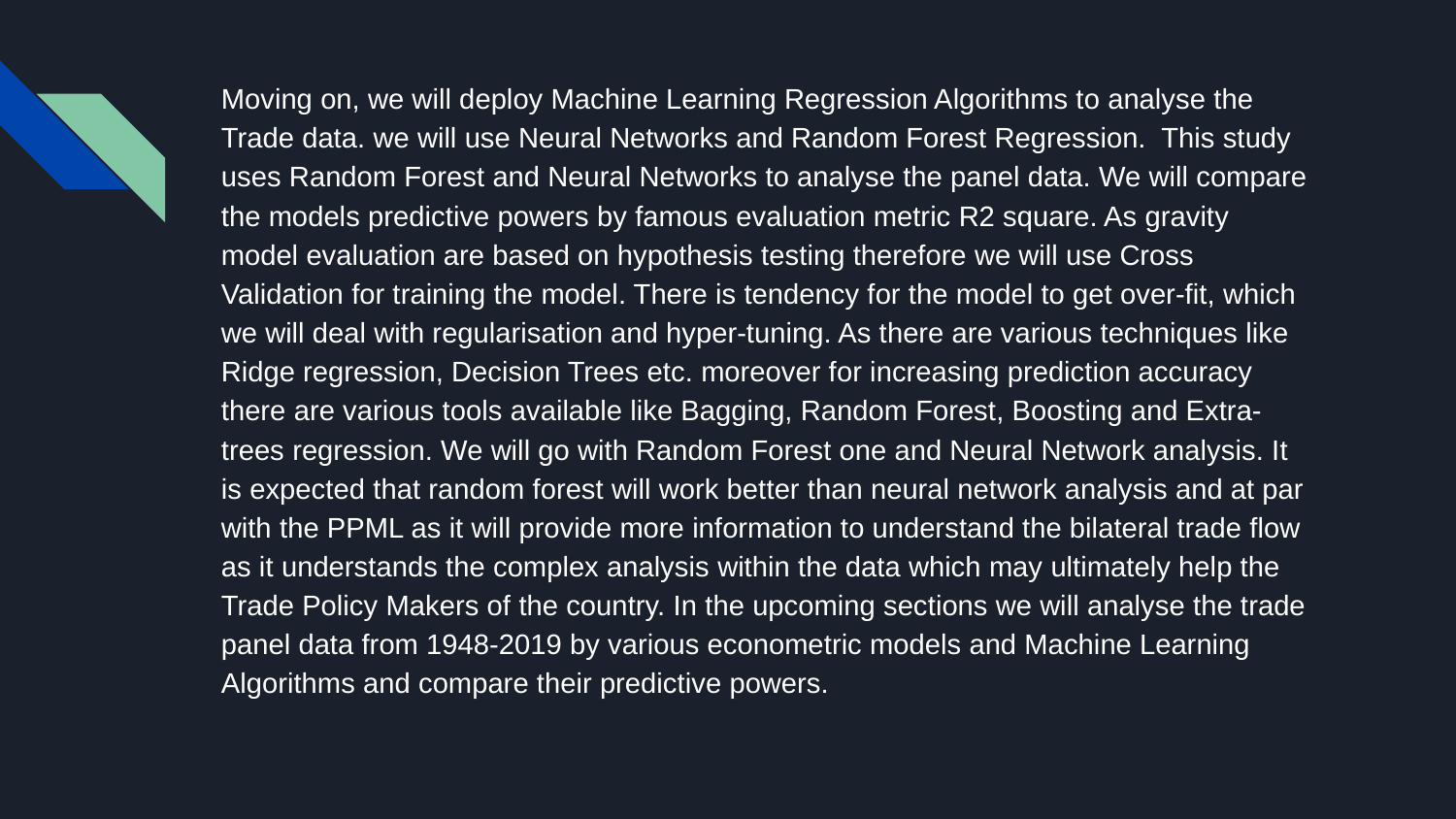

Moving on, we will deploy Machine Learning Regression Algorithms to analyse the Trade data. we will use Neural Networks and Random Forest Regression.  This study uses Random Forest and Neural Networks to analyse the panel data. We will compare the models predictive powers by famous evaluation metric R2 square. As gravity model evaluation are based on hypothesis testing therefore we will use Cross Validation for training the model. There is tendency for the model to get over-fit, which we will deal with regularisation and hyper-tuning. As there are various techniques like Ridge regression, Decision Trees etc. moreover for increasing prediction accuracy there are various tools available like Bagging, Random Forest, Boosting and Extra-trees regression. We will go with Random Forest one and Neural Network analysis. It is expected that random forest will work better than neural network analysis and at par with the PPML as it will provide more information to understand the bilateral trade flow as it understands the complex analysis within the data which may ultimately help the Trade Policy Makers of the country. In the upcoming sections we will analyse the trade panel data from 1948-2019 by various econometric models and Machine Learning Algorithms and compare their predictive powers.